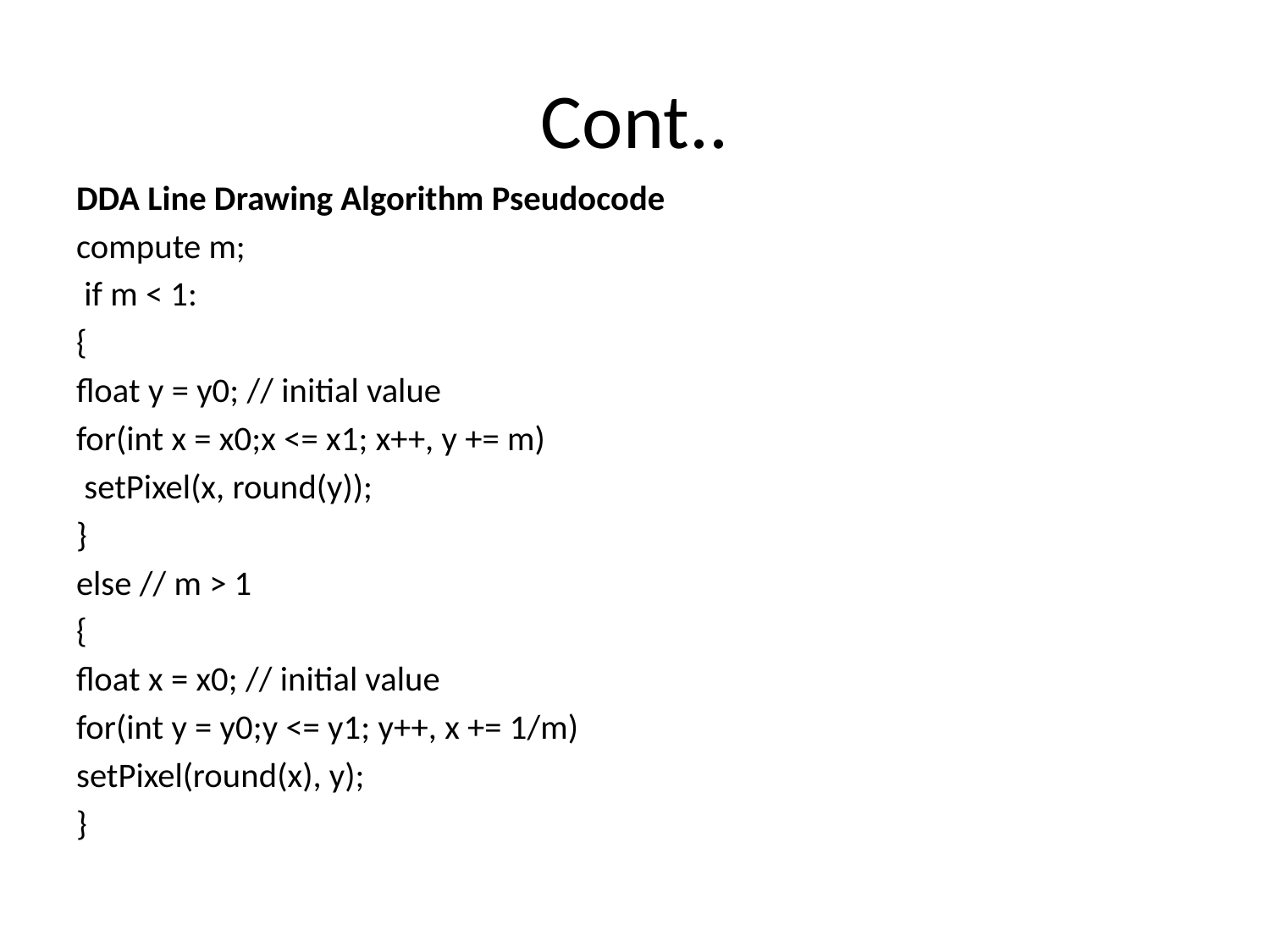

# Cont..
DDA Line Drawing Algorithm Pseudocode
compute m;
 if m < 1:
{
float y = y0; // initial value
for(int x = x0;x <= x1; x++, y += m)
 setPixel(x, round(y));
}
else // m > 1
{
float x = x0; // initial value
for(int y = y0;y <= y1; y++, x += 1/m)
setPixel(round(x), y);
}